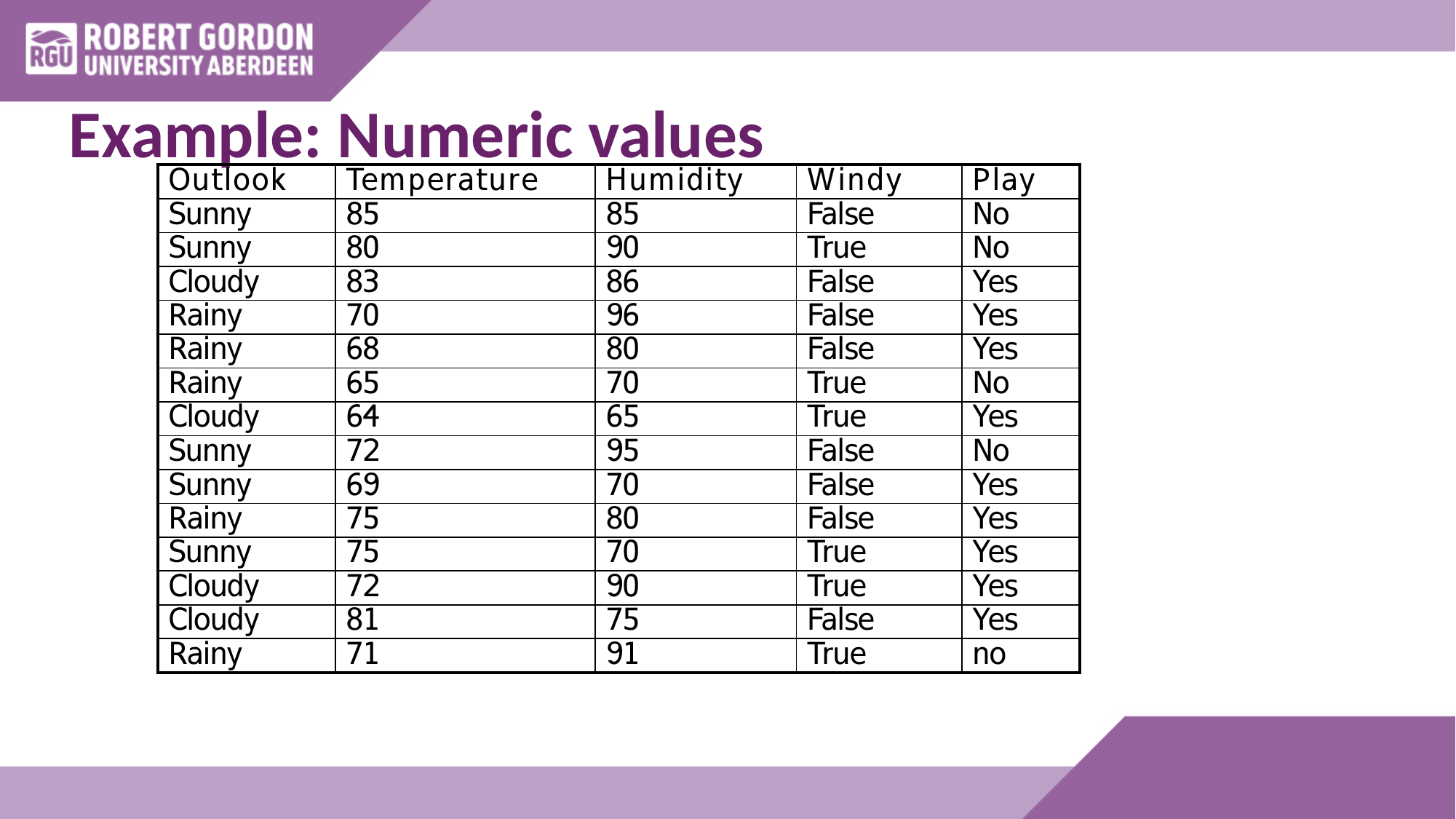

# Example: Numeric values
| Outlook | Temperature | Humidity | Windy | Play |
| --- | --- | --- | --- | --- |
| Sunny | 85 | 85 | False | No |
| Sunny | 80 | 90 | True | No |
| Cloudy | 83 | 86 | False | Yes |
| Rainy | 70 | 96 | False | Yes |
| Rainy | 68 | 80 | False | Yes |
| Rainy | 65 | 70 | True | No |
| Cloudy | 64 | 65 | True | Yes |
| Sunny | 72 | 95 | False | No |
| Sunny | 69 | 70 | False | Yes |
| Rainy | 75 | 80 | False | Yes |
| Sunny | 75 | 70 | True | Yes |
| Cloudy | 72 | 90 | True | Yes |
| Cloudy | 81 | 75 | False | Yes |
| Rainy | 71 | 91 | True | no |